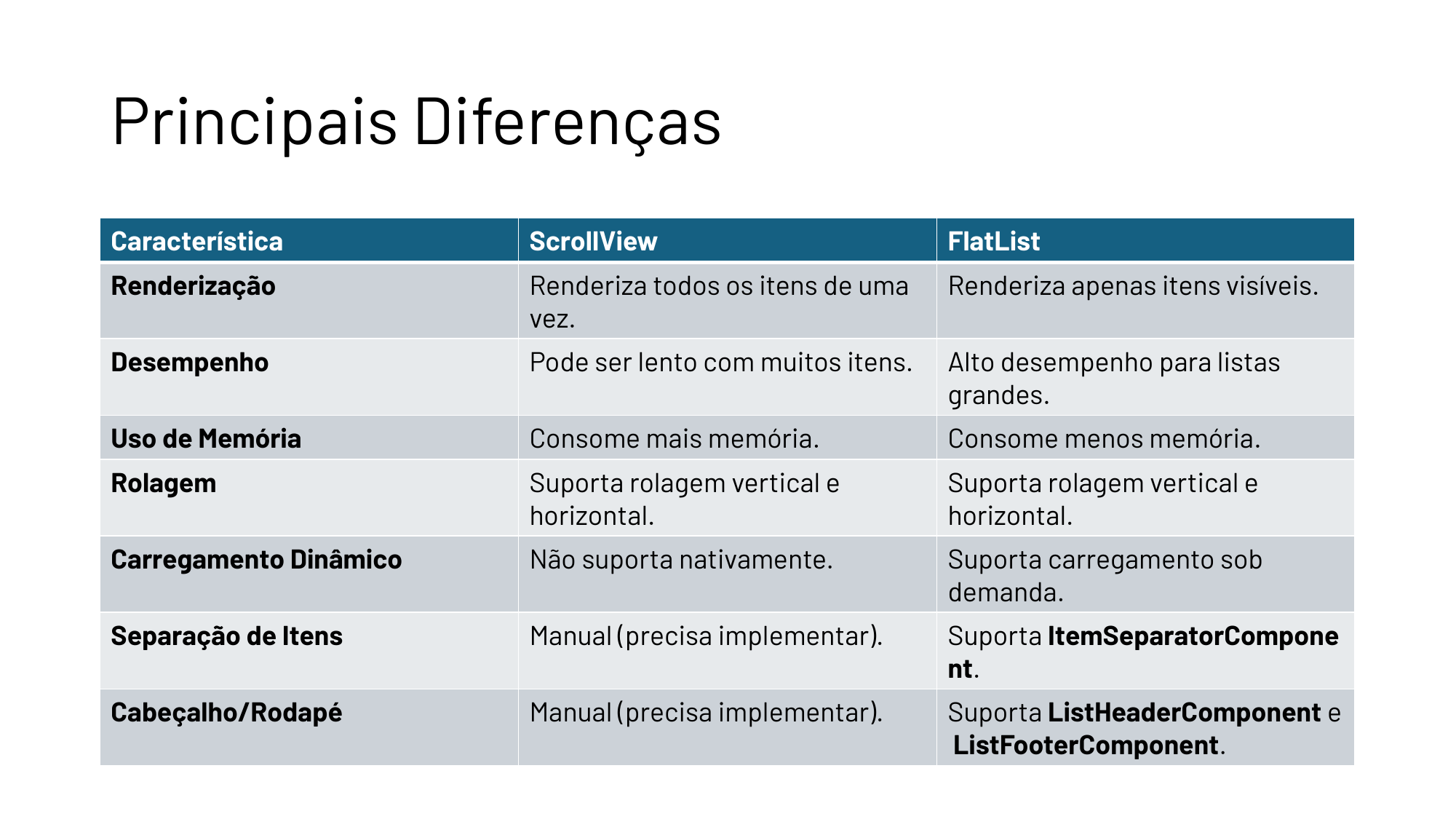

# Principais Diferenças
| Característica | ScrollView | FlatList |
| --- | --- | --- |
| Renderização | Renderiza todos os itens de uma vez. | Renderiza apenas itens visíveis. |
| Desempenho | Pode ser lento com muitos itens. | Alto desempenho para listas grandes. |
| Uso de Memória | Consome mais memória. | Consome menos memória. |
| Rolagem | Suporta rolagem vertical e horizontal. | Suporta rolagem vertical e horizontal. |
| Carregamento Dinâmico | Não suporta nativamente. | Suporta carregamento sob demanda. |
| Separação de Itens | Manual (precisa implementar). | Suporta ItemSeparatorComponent. |
| Cabeçalho/Rodapé | Manual (precisa implementar). | Suporta ListHeaderComponent e ListFooterComponent. |